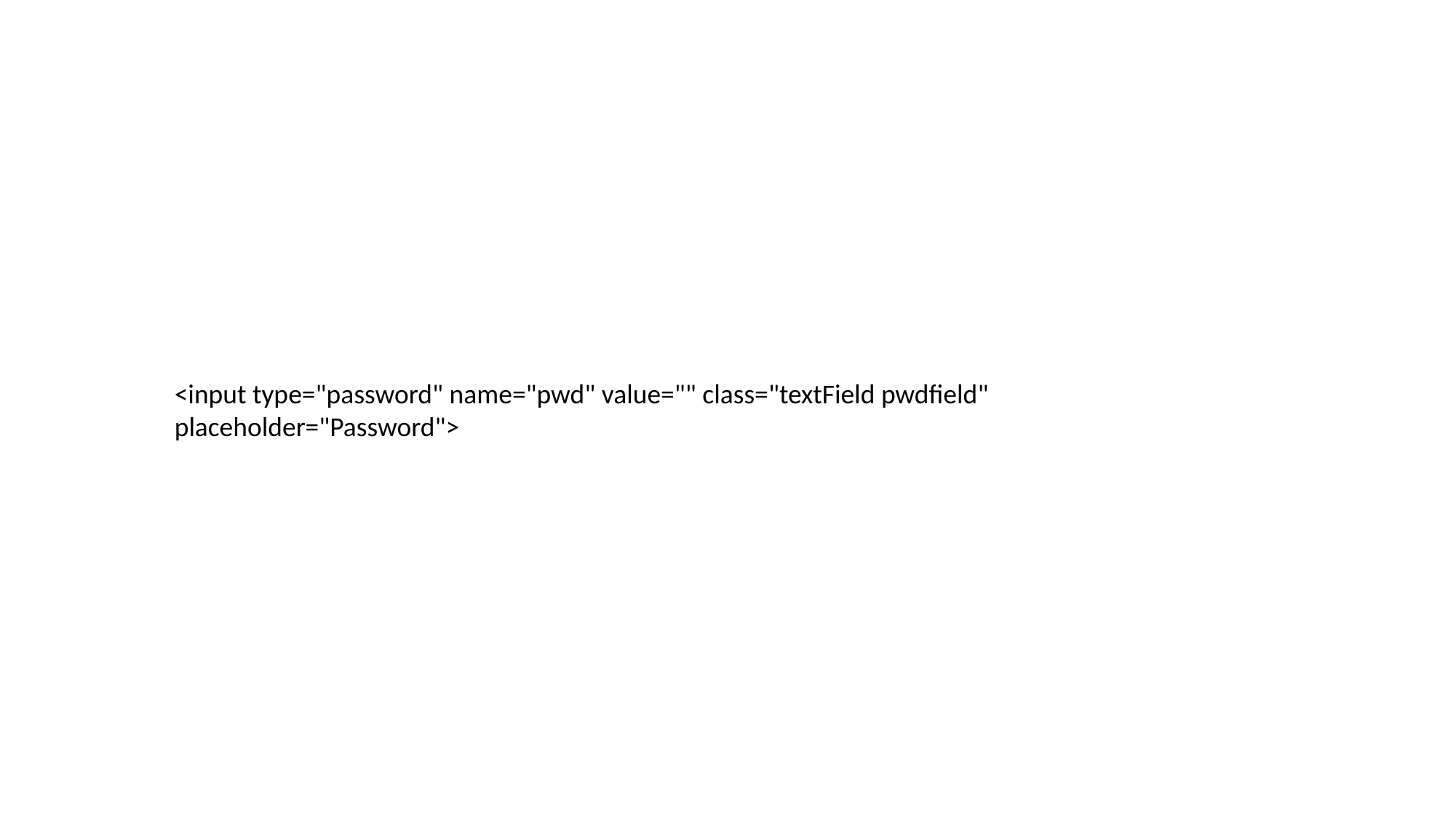

#
<input type="password" name="pwd" value="" class="textField pwdfield" placeholder="Password">